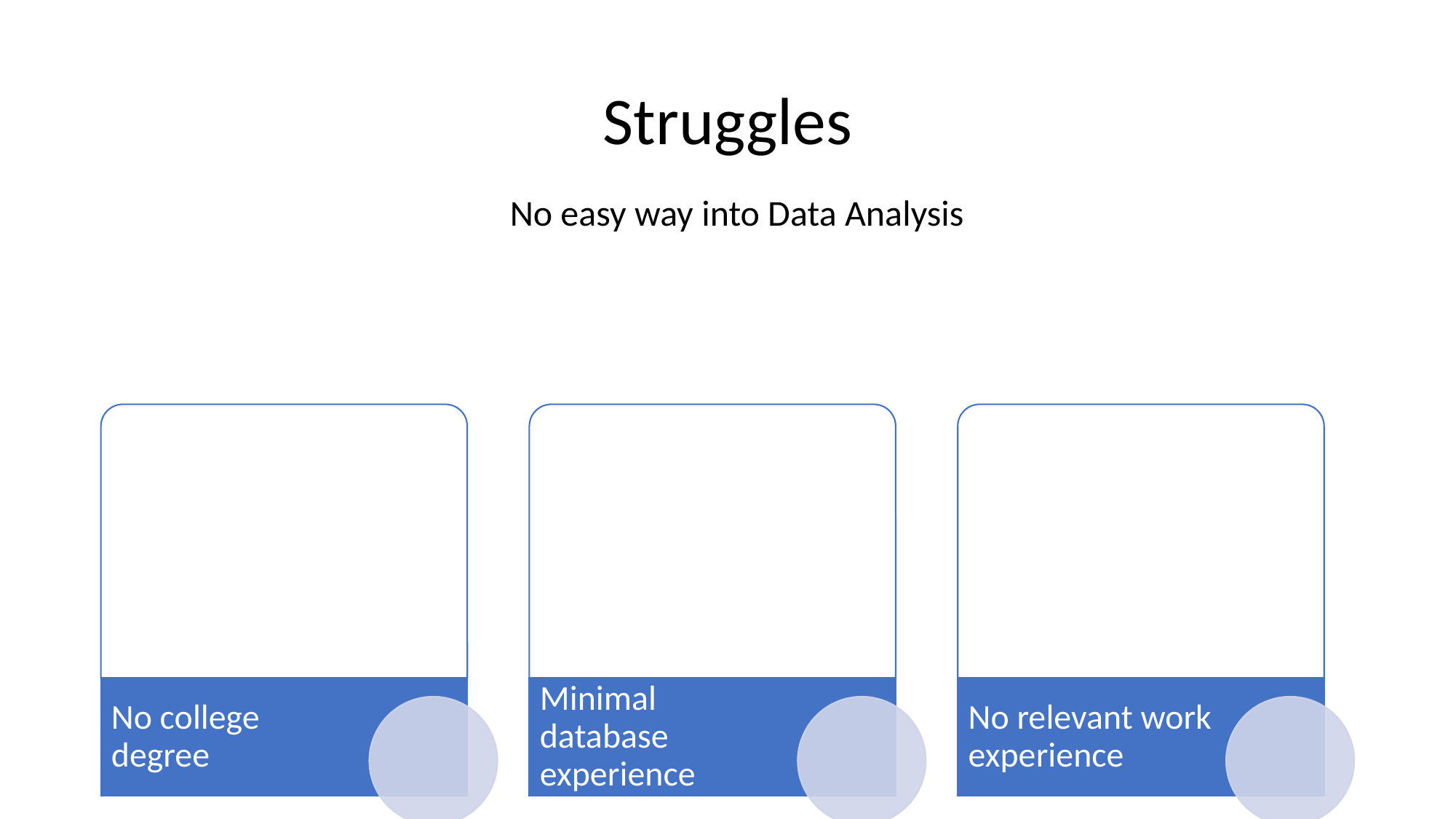

# Struggles
No easy way into Data Analysis
No college degree
Minimal database experience
No relevant work experience